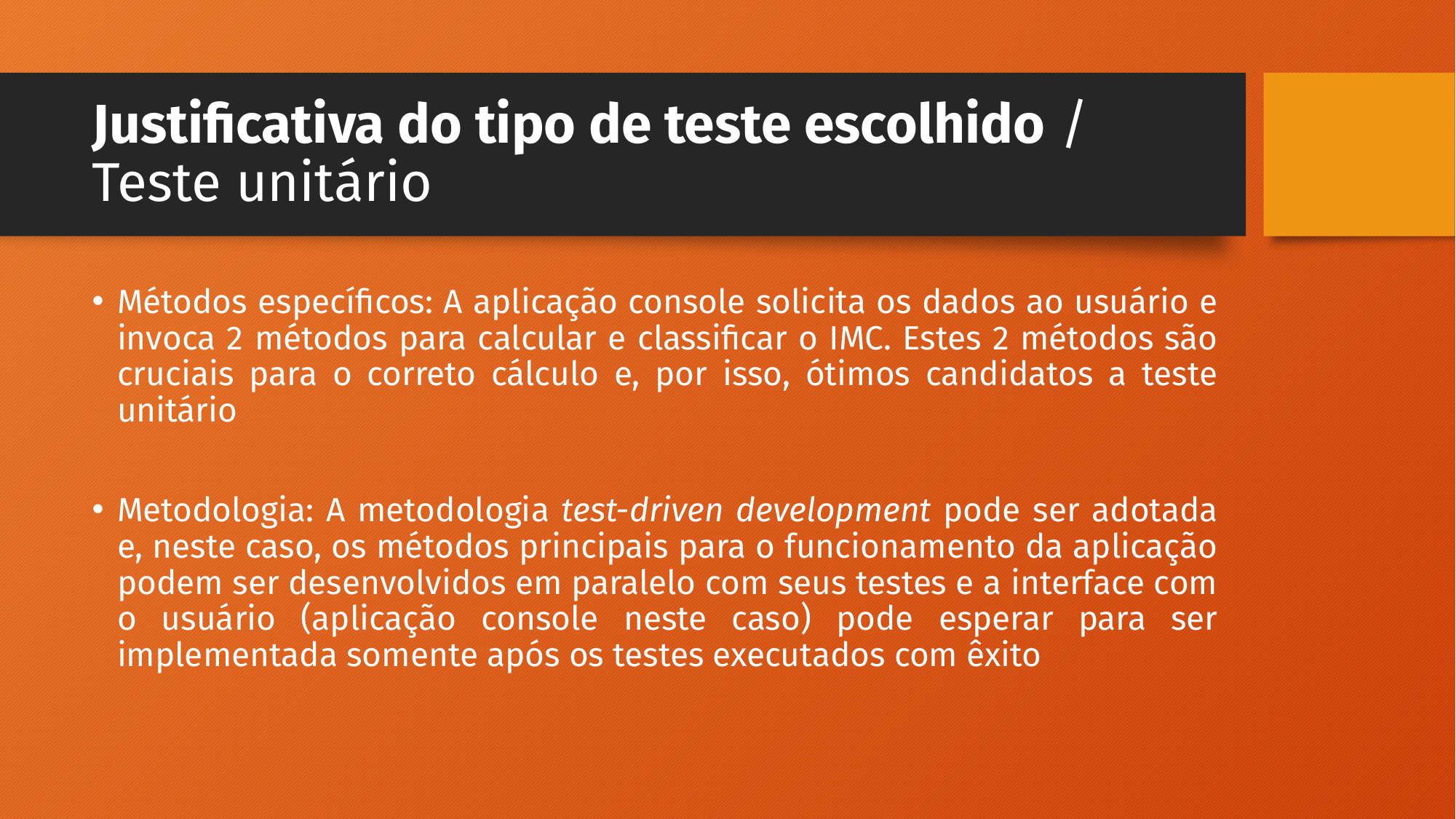

# Justificativa do tipo de teste escolhido / Teste unitário
Métodos específicos: A aplicação console solicita os dados ao usuário e invoca 2 métodos para calcular e classificar o IMC. Estes 2 métodos são cruciais para o correto cálculo e, por isso, ótimos candidatos a teste unitário

Metodologia: A metodologia test-driven development pode ser adotada e, neste caso, os métodos principais para o funcionamento da aplicação podem ser desenvolvidos em paralelo com seus testes e a interface com o usuário (aplicação console neste caso) pode esperar para ser implementada somente após os testes executados com êxito